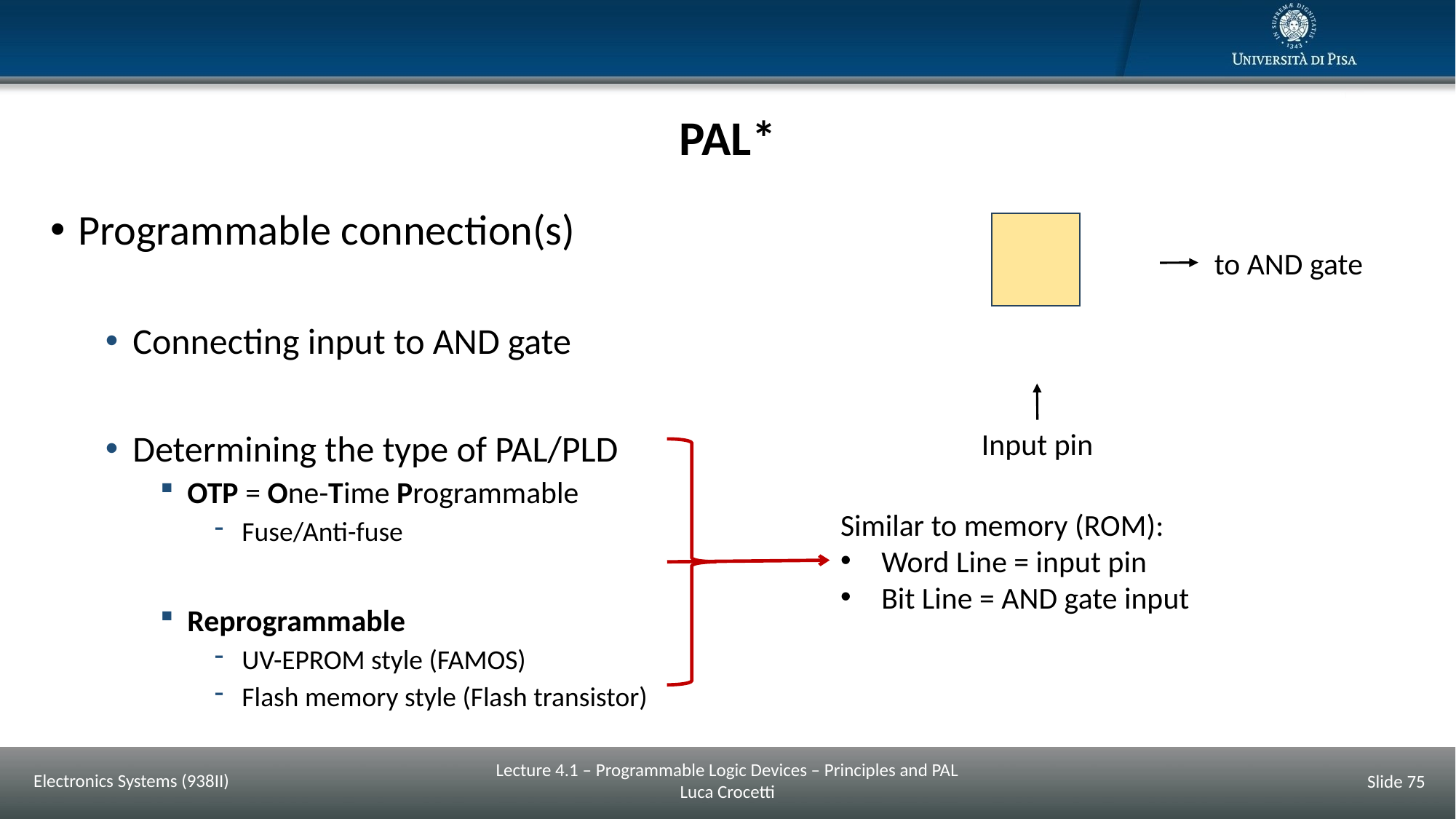

# PAL*
Programmable connection(s)

Connecting input to AND gate

Determining the type of PAL/PLD
OTP = One-Time Programmable
Fuse/Anti-fuse

Reprogrammable
UV-EPROM style (FAMOS)
Flash memory style (Flash transistor)

to AND gate
Input pin

Similar to memory (ROM):
Word Line = input pin
Bit Line = AND gate input